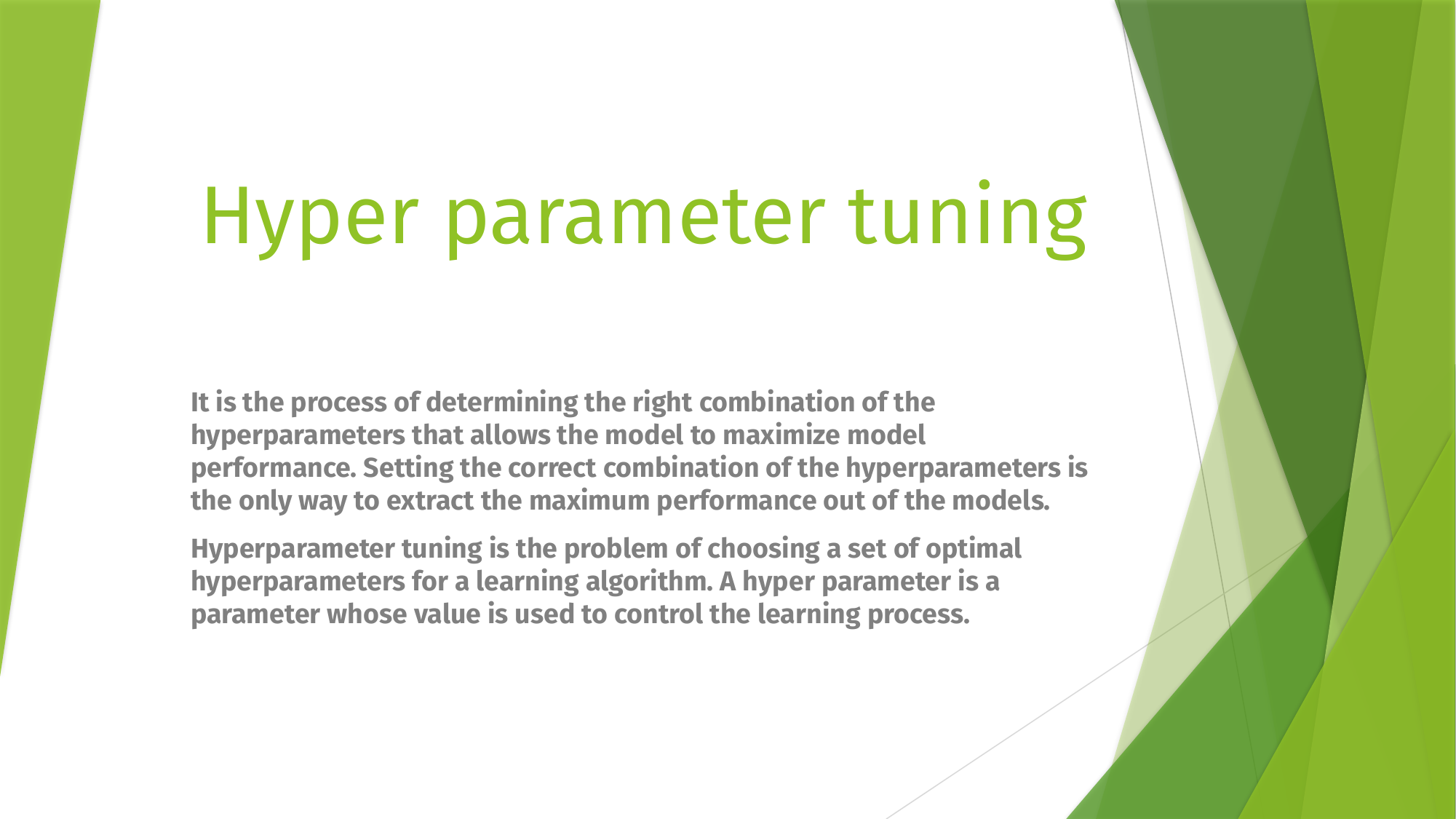

# Hyper parameter tuning
It is the process of determining the right combination of the hyperparameters that allows the model to maximize model performance. Setting the correct combination of the hyperparameters is the only way to extract the maximum performance out of the models.
Hyperparameter tuning is the problem of choosing a set of optimal hyperparameters for a learning algorithm. A hyper parameter is a parameter whose value is used to control the learning process.